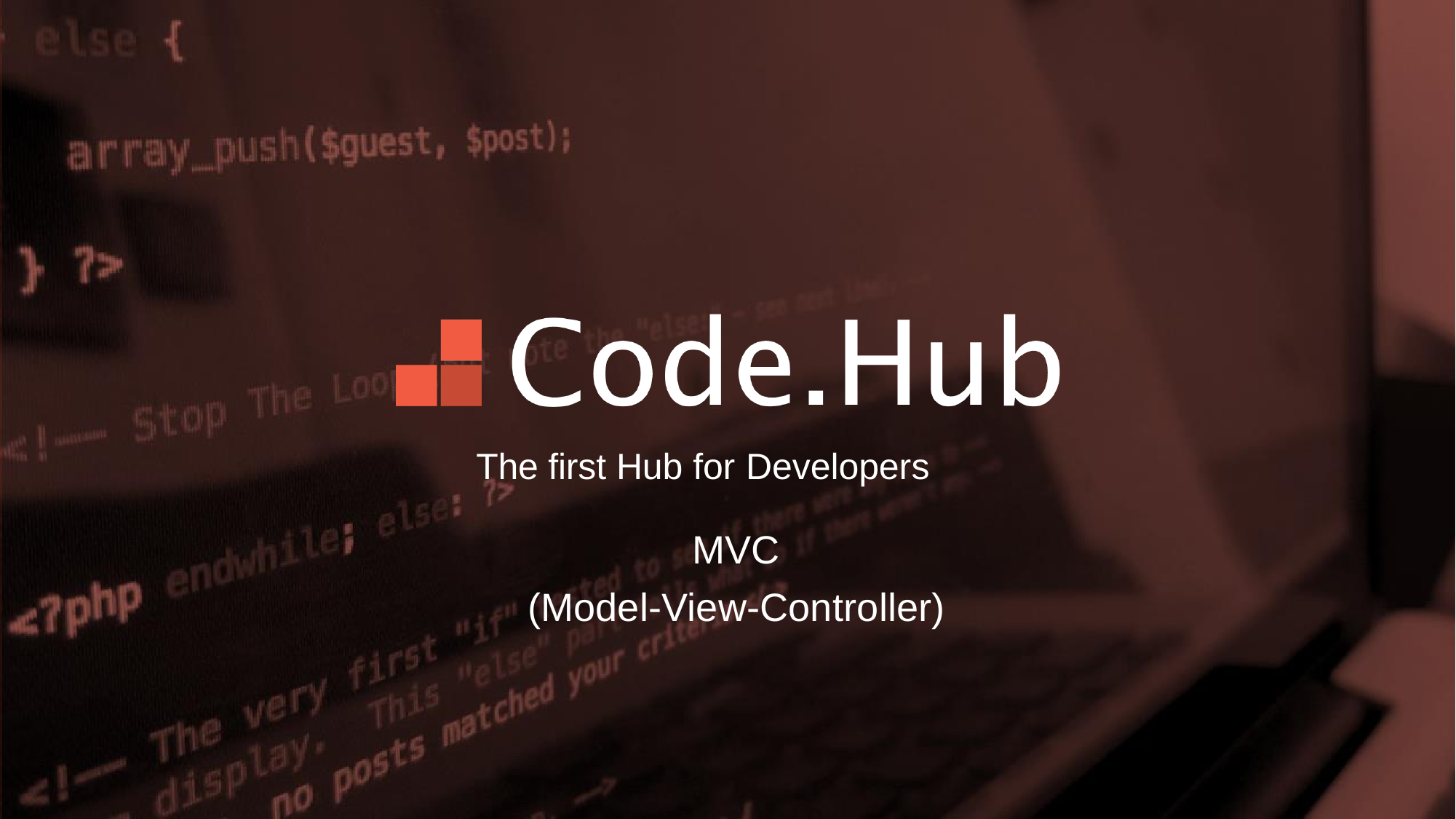

# The first Hub for Developers
MVC
(Model-View-Controller)